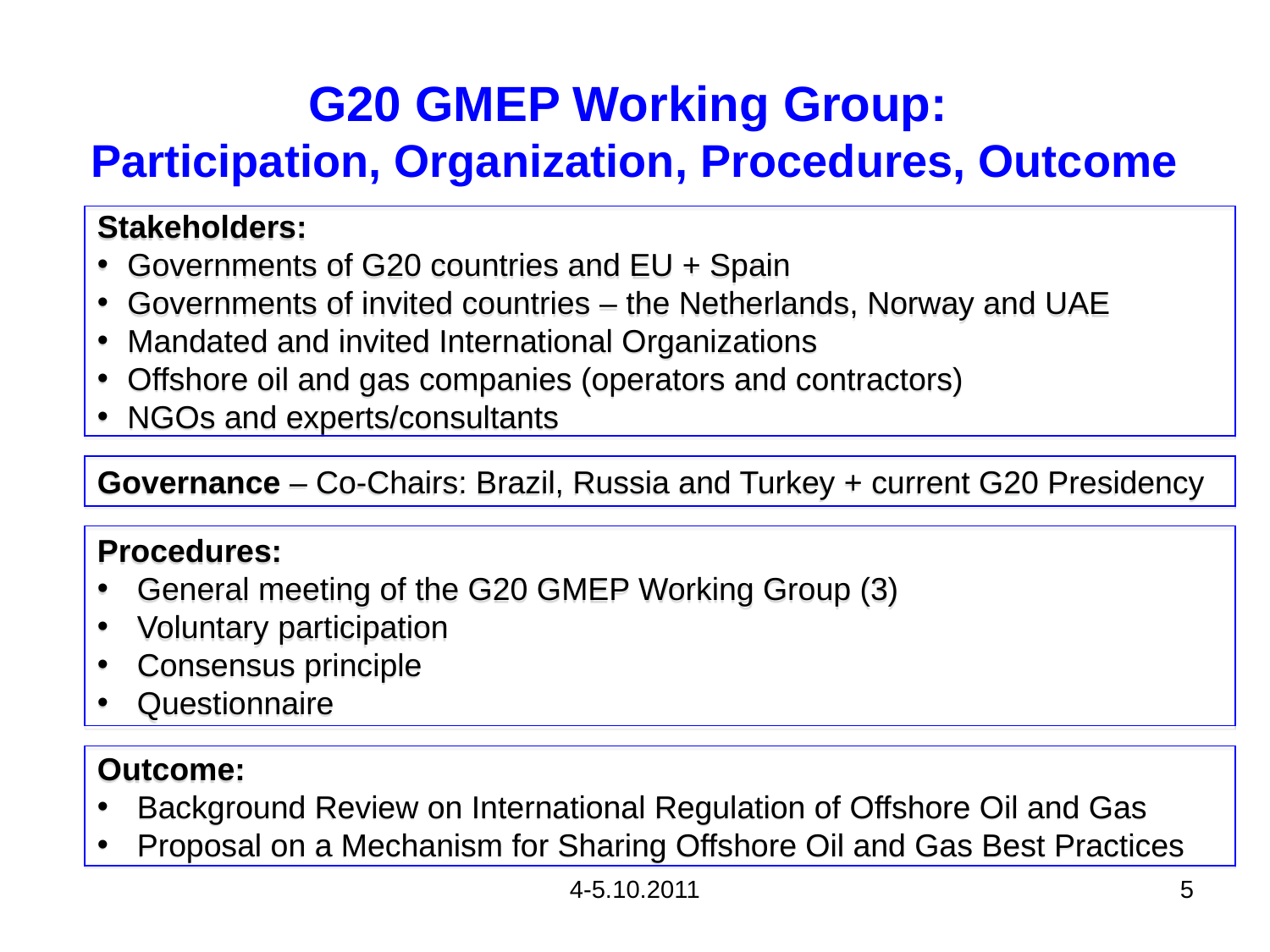

G20 GMEP Working Group:
Participation, Organization, Procedures, Outcome
Stakeholders:
Governments of G20 countries and EU + Spain
Governments of invited countries – the Netherlands, Norway and UAE
Mandated and invited International Organizations
Offshore oil and gas companies (operators and contractors)
NGOs and experts/consultants

Governance – Co-Chairs: Brazil, Russia and Turkey + current G20 Presidency

Procedures:
General meeting of the G20 GMEP Working Group (3)
Voluntary participation
Consensus principle
Questionnaire

Outcome:
Background Review on International Regulation of Offshore Oil and Gas
Proposal on a Mechanism for Sharing Offshore Oil and Gas Best Practices
4-5.10.2011
5